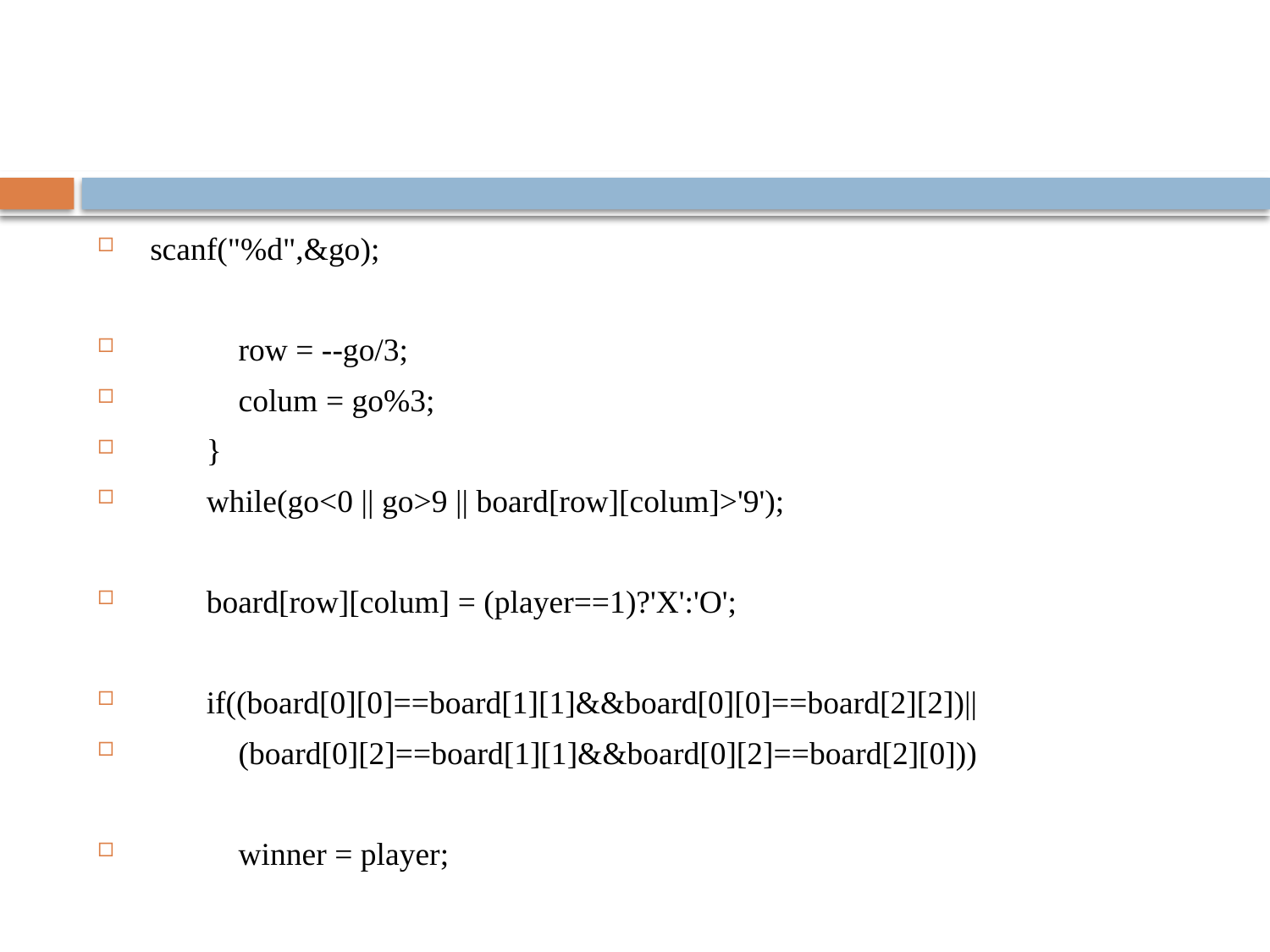

#
 scanf("%d",&go);

            row = --go/3;
            colum = go%3;
        }
        while(go<0 || go>9 || board[row][colum]>'9');

        board[row][colum] = (player==1)?'X':'O';

        if((board[0][0]==board[1][1]&&board[0][0]==board[2][2])||
            (board[0][2]==board[1][1]&&board[0][2]==board[2][0]))

            winner = player;